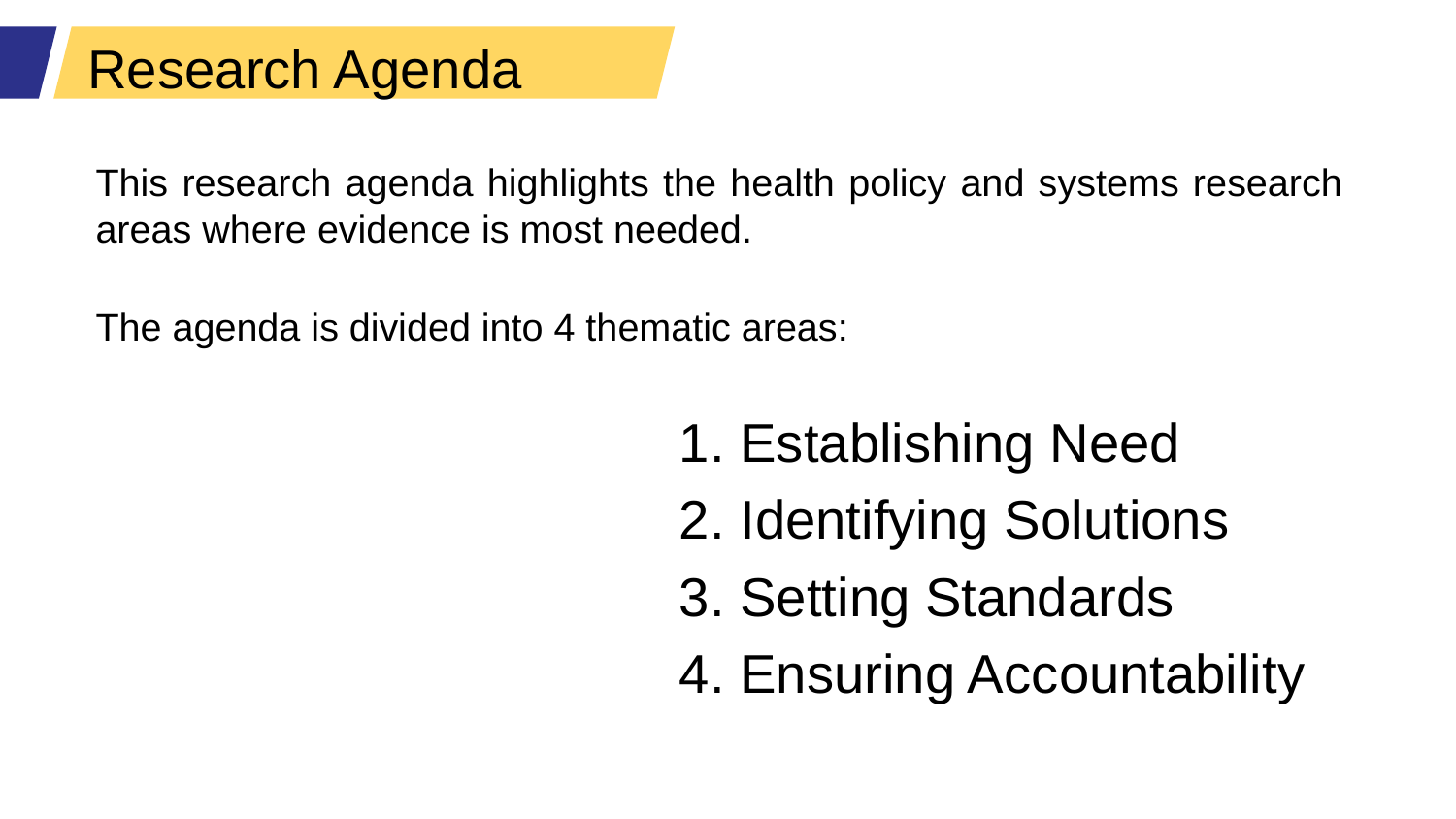

Research Agenda
This research agenda highlights the health policy and systems research areas where evidence is most needed.

The agenda is divided into 4 thematic areas:
1. Establishing Need
2. Identifying Solutions
3. Setting Standards
4. Ensuring Accountability